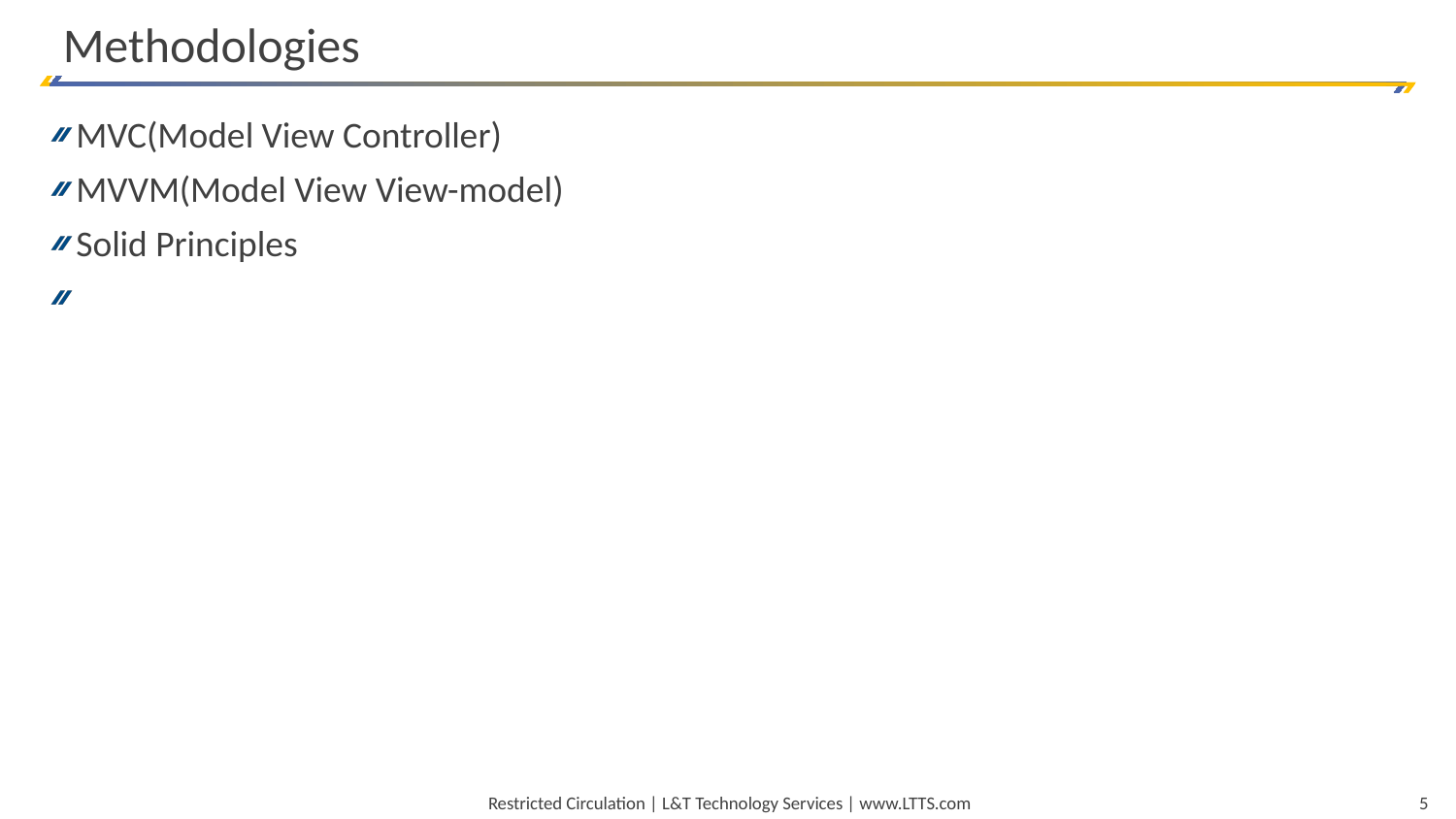

Methodologies
MVC(Model View Controller)
MVVM(Model View View-model)
Solid Principles